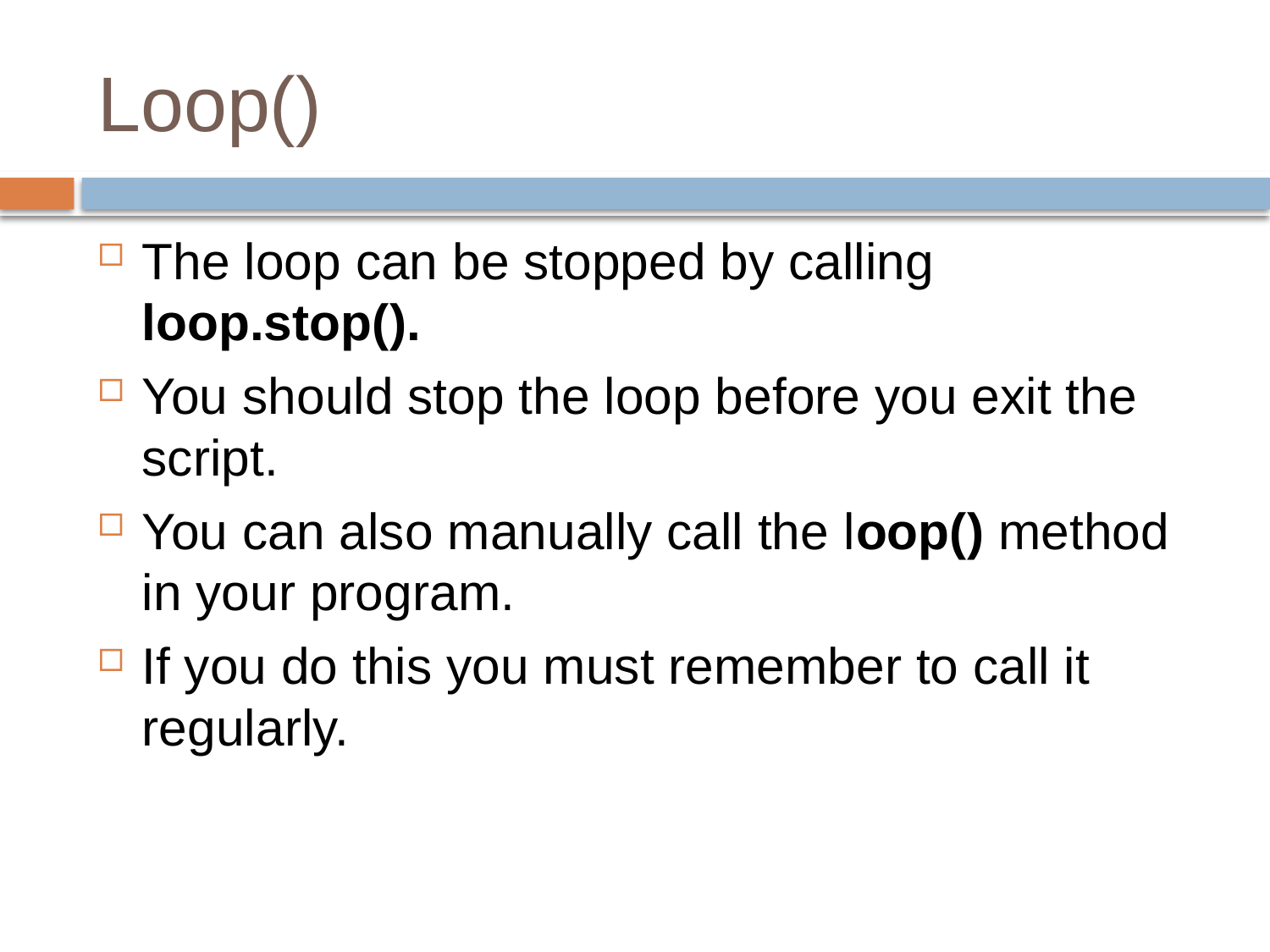

# Loop()
The loop can be stopped by calling loop.stop().
You should stop the loop before you exit the script.
You can also manually call the loop() method in your program.
If you do this you must remember to call it regularly.